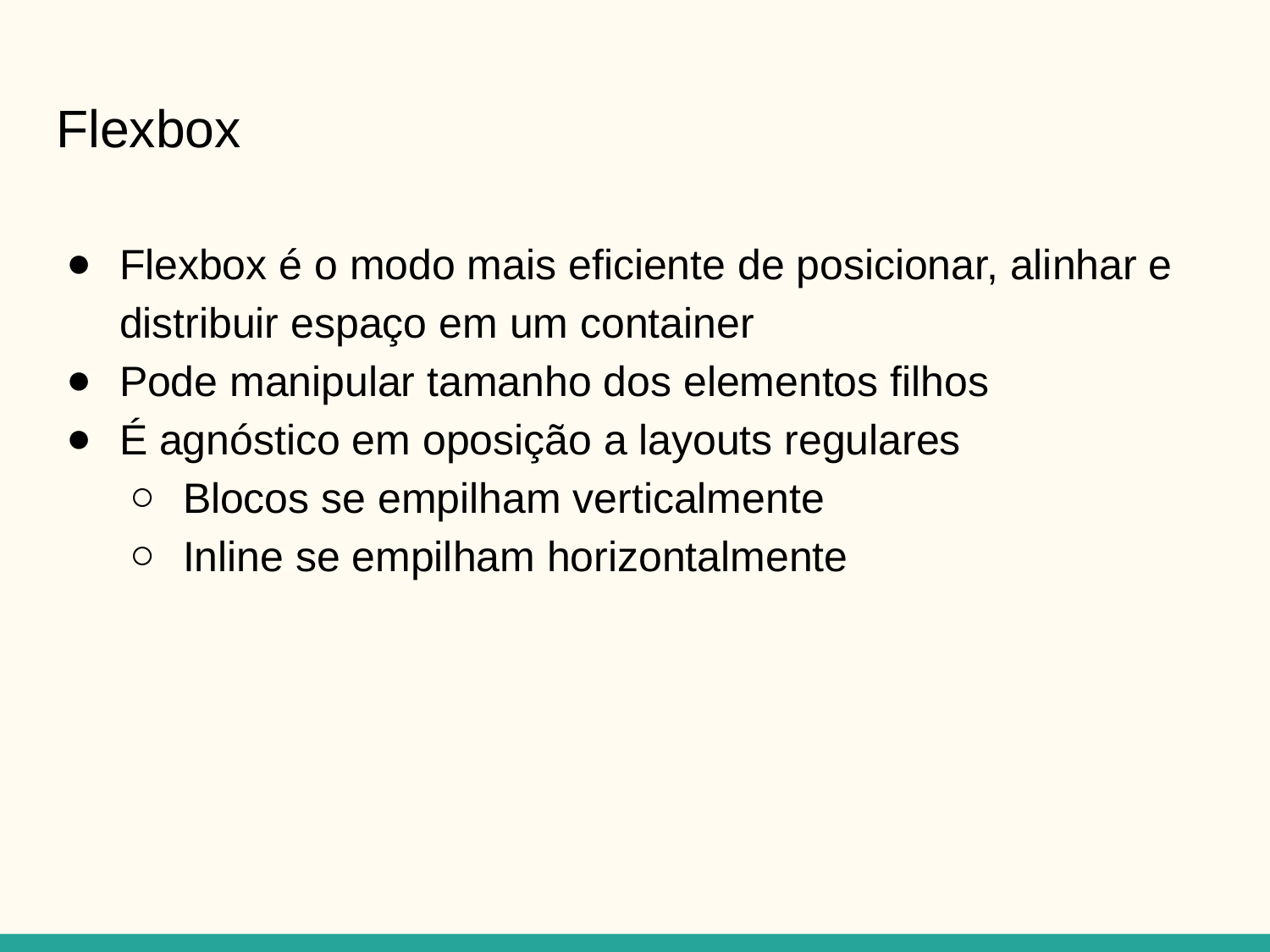

# Flexbox
Flexbox é o modo mais eficiente de posicionar, alinhar e distribuir espaço em um container
Pode manipular tamanho dos elementos filhos
É agnóstico em oposição a layouts regulares
Blocos se empilham verticalmente
Inline se empilham horizontalmente